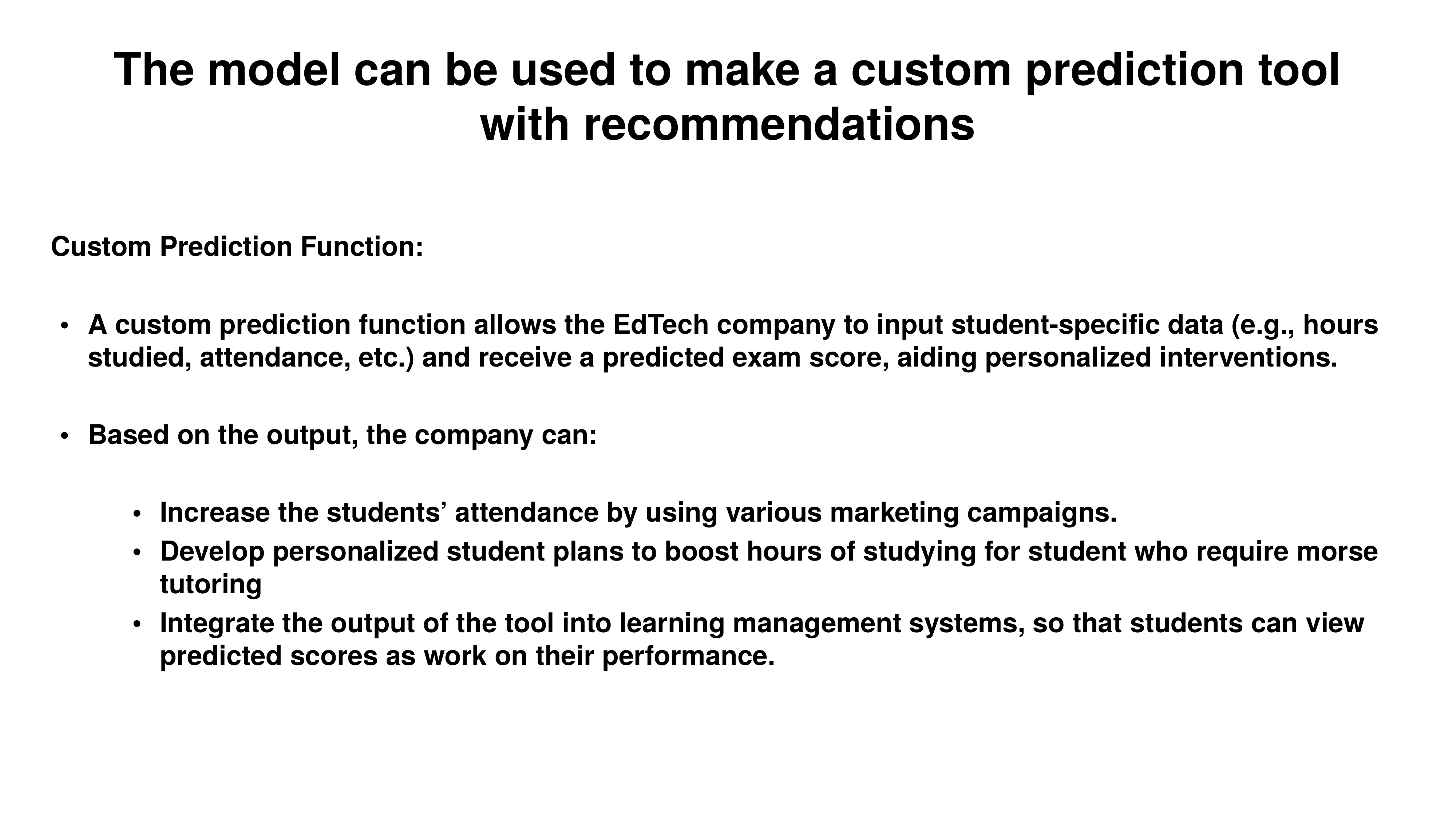

The model can be used to make a custom prediction tool with recommendations
Custom Prediction Function:

A custom prediction function allows the EdTech company to input student-specific data (e.g., hours studied, attendance, etc.) and receive a predicted exam score, aiding personalized interventions.

Based on the output, the company can:

Increase the students’ attendance by using various marketing campaigns.
Develop personalized student plans to boost hours of studying for student who require morse tutoring
Integrate the output of the tool into learning management systems, so that students can view predicted scores as work on their performance.